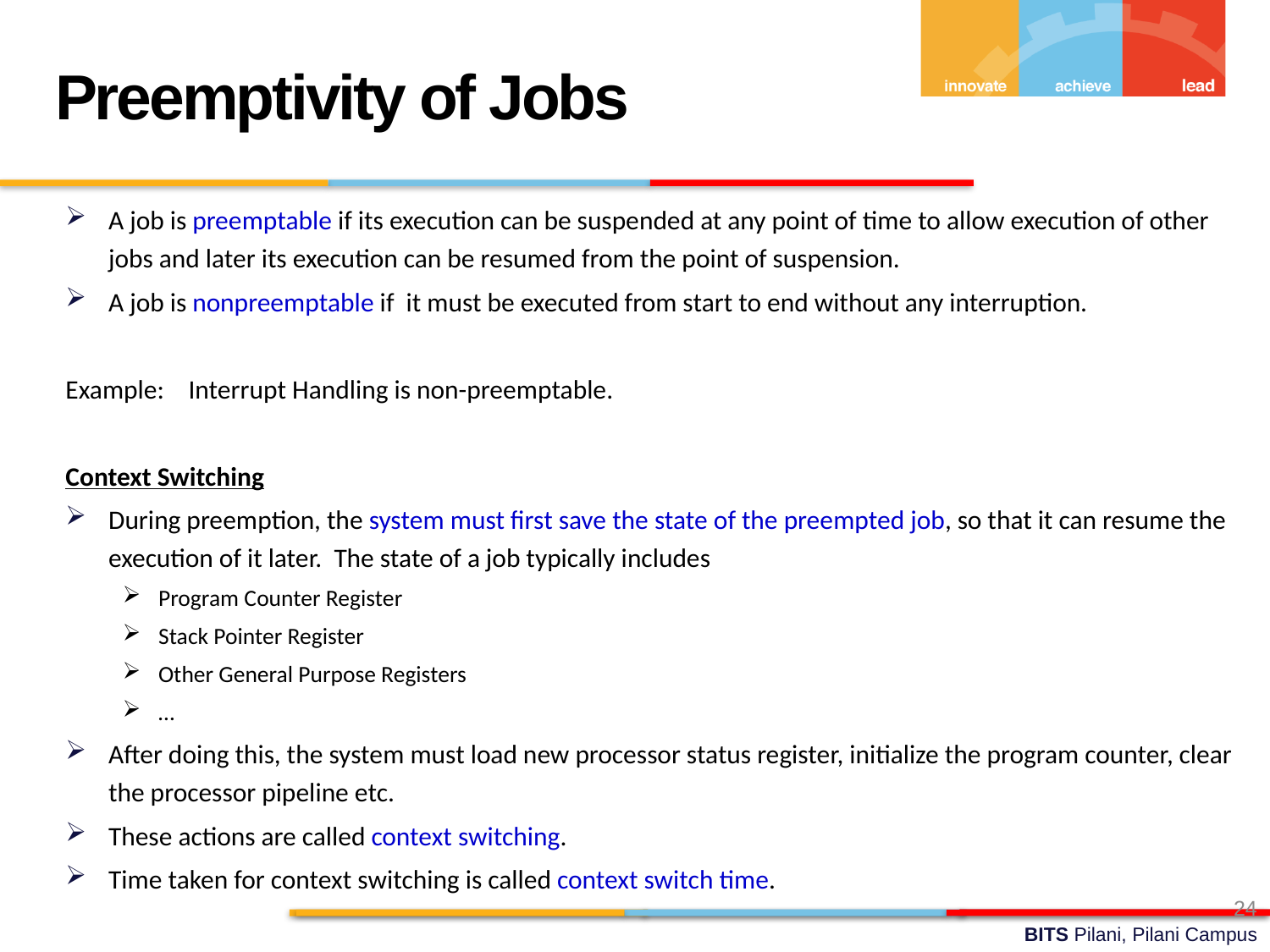

Preemptivity of Jobs
A job is preemptable if its execution can be suspended at any point of time to allow execution of other jobs and later its execution can be resumed from the point of suspension.
A job is nonpreemptable if  it must be executed from start to end without any interruption.

Example: 	Interrupt Handling is non-preemptable.

Context Switching
During preemption, the system must first save the state of the preempted job, so that it can resume the execution of it later.  The state of a job typically includes
Program Counter Register
Stack Pointer Register
Other General Purpose Registers
…
After doing this, the system must load new processor status register, initialize the program counter, clear the processor pipeline etc.
These actions are called context switching.
Time taken for context switching is called context switch time.
24